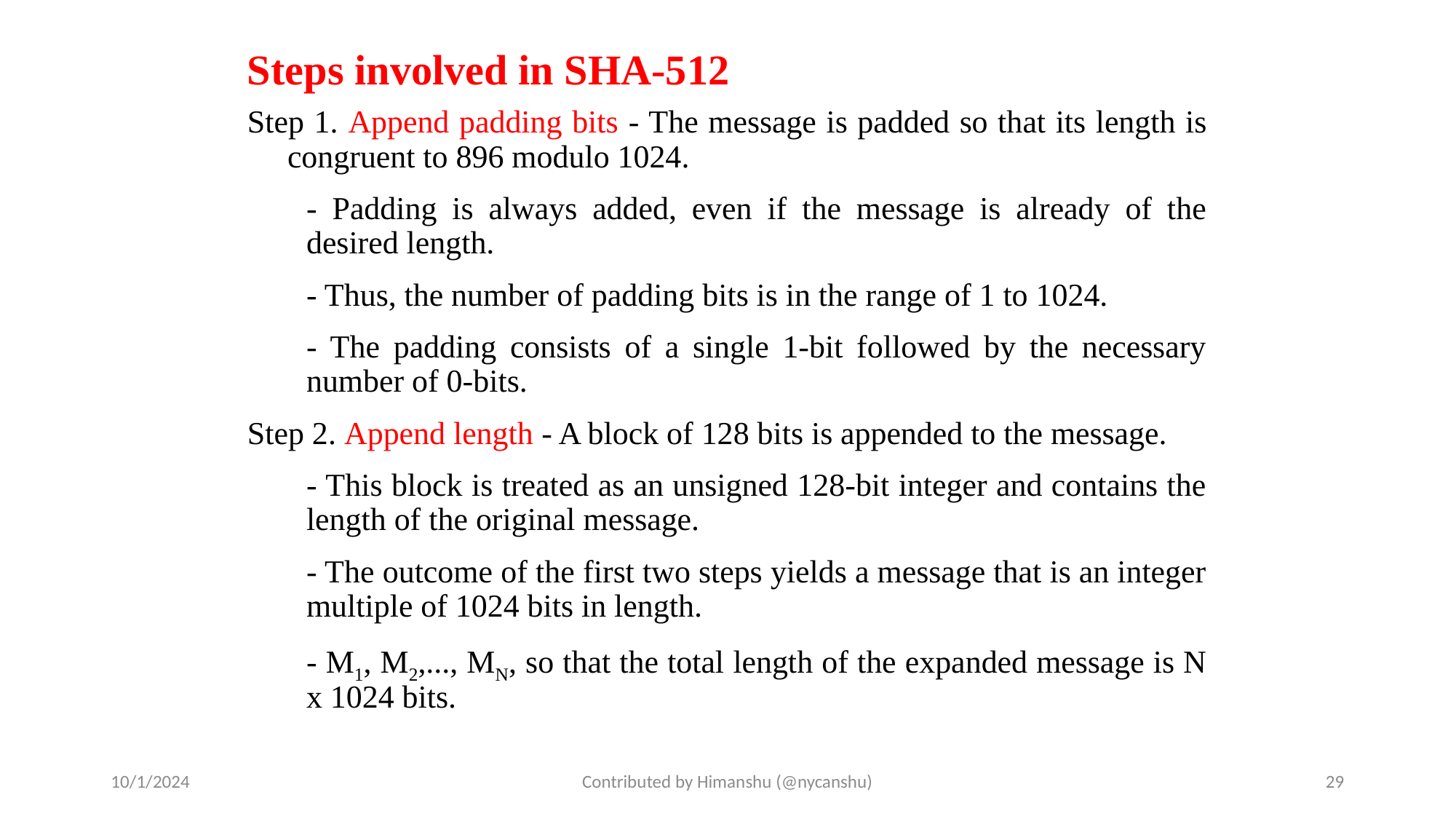

# Steps involved in SHA-512
Step 1. Append padding bits - The message is padded so that its length is congruent to 896 modulo 1024.
	- Padding is always added, even if the message is already of the desired length.
	- Thus, the number of padding bits is in the range of 1 to 1024.
	- The padding consists of a single 1-bit followed by the necessary number of 0-bits.
Step 2. Append length - A block of 128 bits is appended to the message.
	- This block is treated as an unsigned 128-bit integer and contains the length of the original message.
	- The outcome of the first two steps yields a message that is an integer multiple of 1024 bits in length.
	- M1, M2,..., MN, so that the total length of the expanded message is N x 1024 bits.
10/1/2024
Contributed by Himanshu (@nycanshu)
29